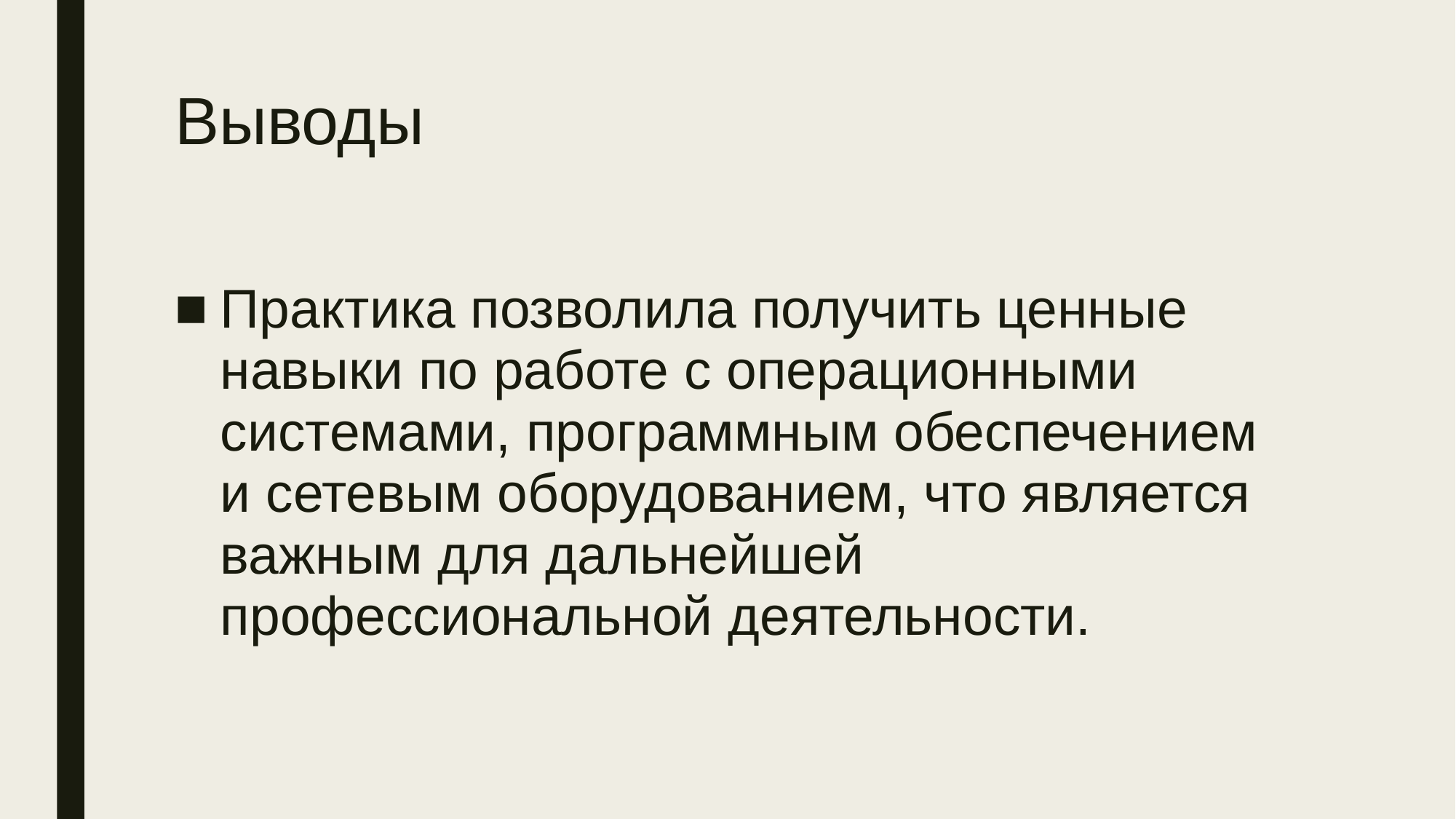

# Выводы
Практика позволила получить ценные навыки по работе с операционными системами, программным обеспечением и сетевым оборудованием, что является важным для дальнейшей профессиональной деятельности.